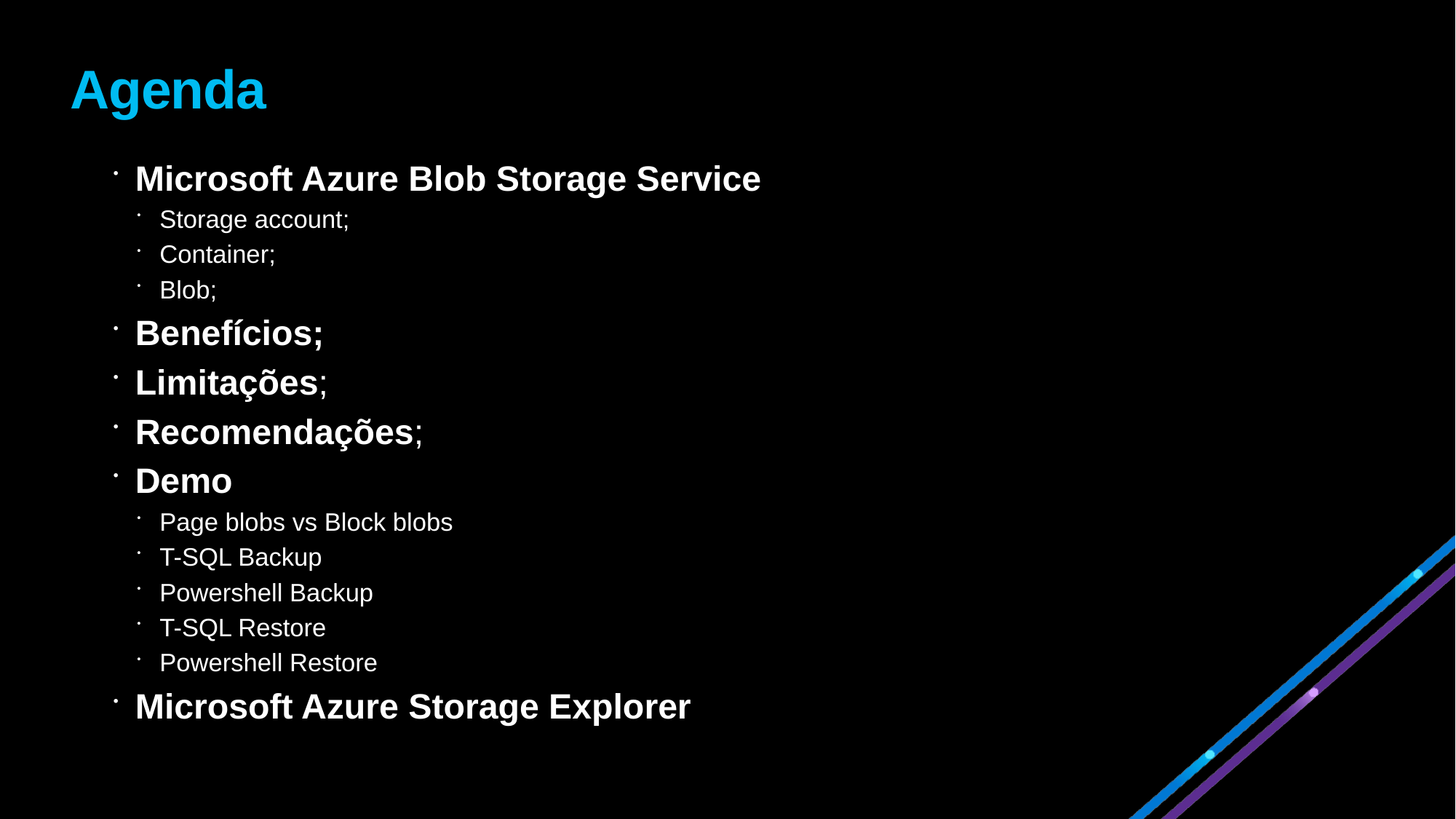

# Agenda
Microsoft Azure Blob Storage Service
Storage account;
Container;
Blob;
Benefícios;
Limitações;
Recomendações;
Demo
Page blobs vs Block blobs
T-SQL Backup
Powershell Backup
T-SQL Restore
Powershell Restore
Microsoft Azure Storage Explorer